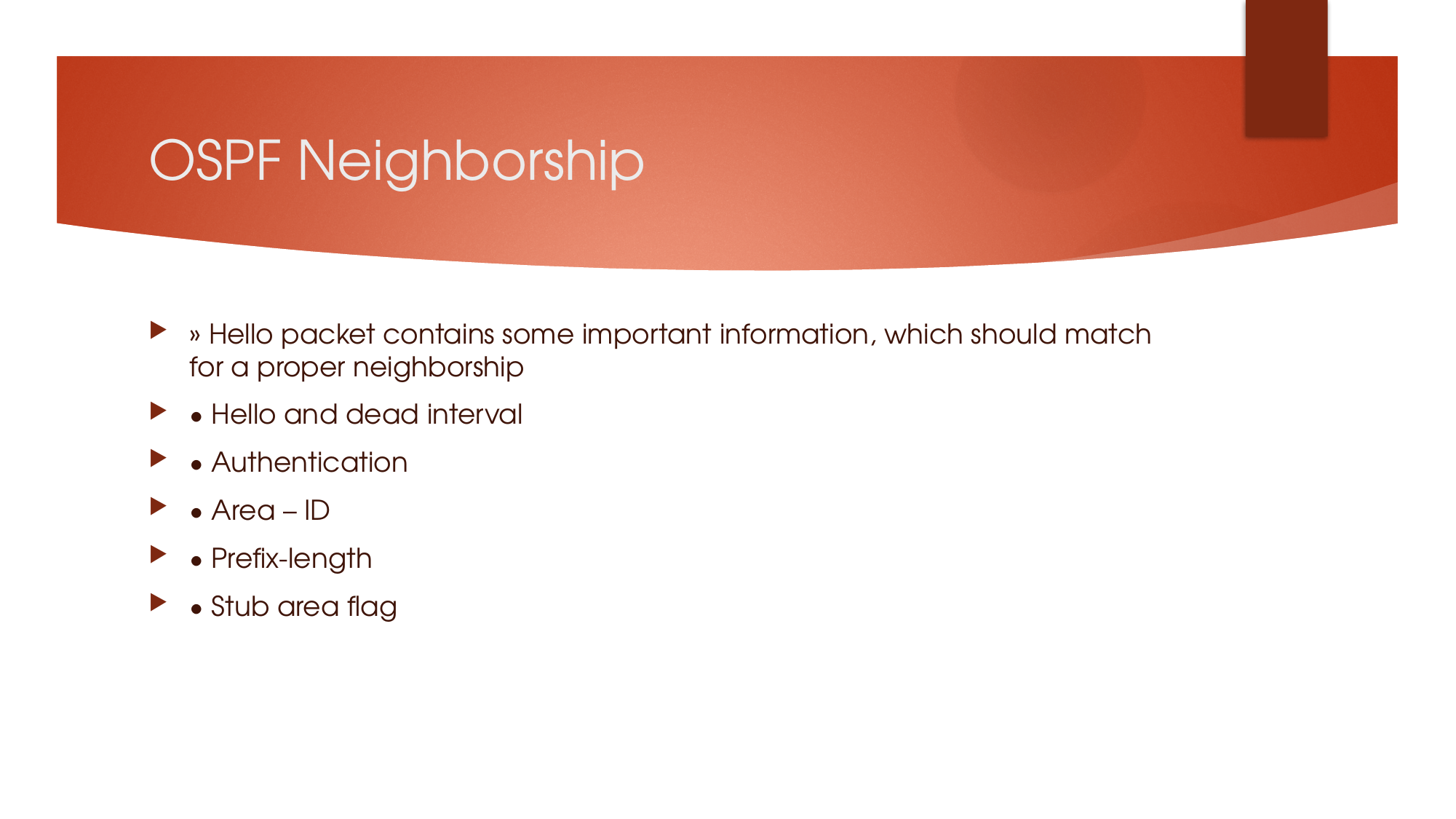

# OSPF Neighborship
» Hello packet contains some important information, which should match for a proper neighborship
• Hello and dead interval
• Authentication
• Area – ID
• Prefix-length
• Stub area flag